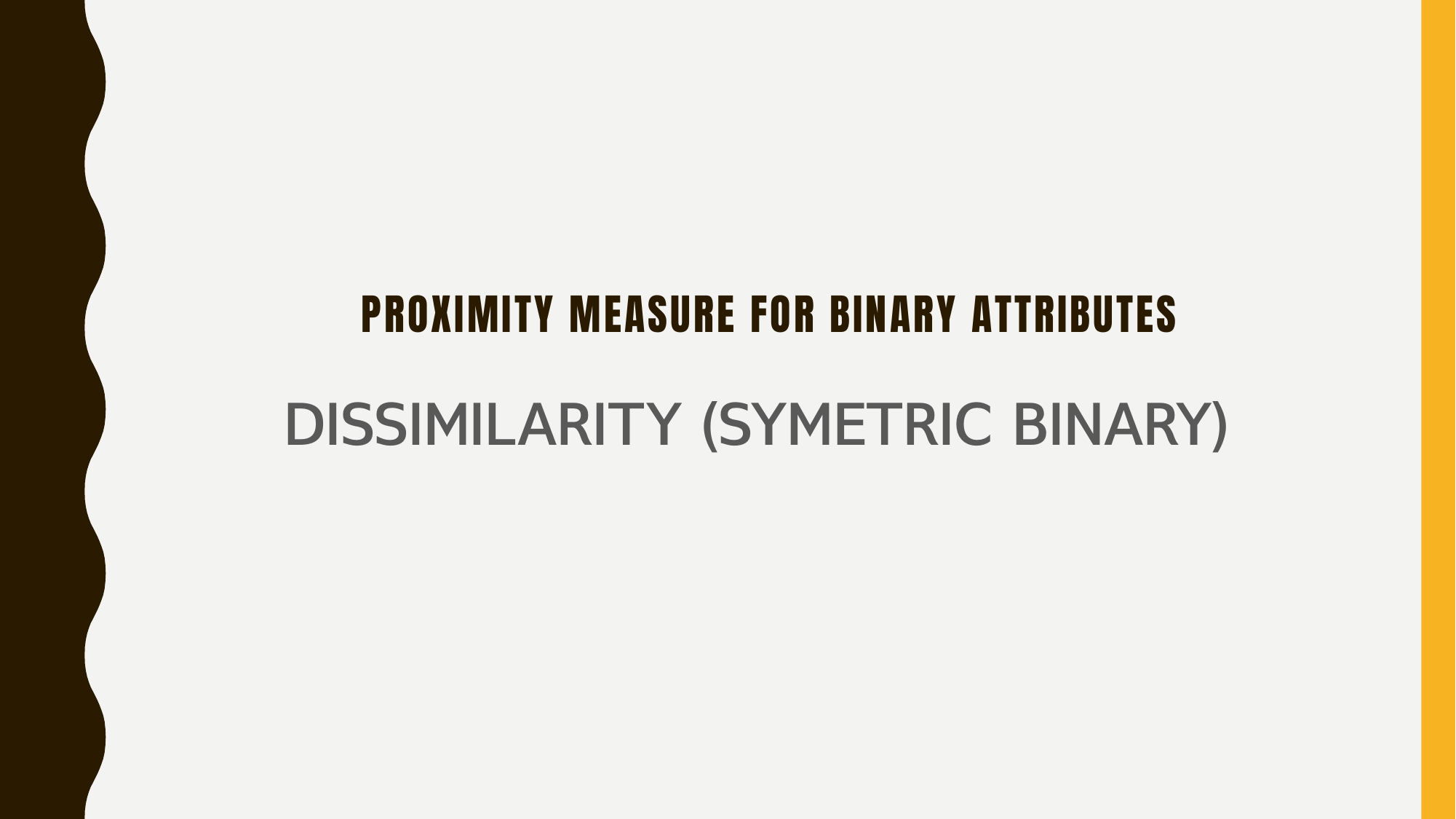

# Proximity measure for BINARY attributes
DISSIMILARITY (SYMETRIC BINARY)